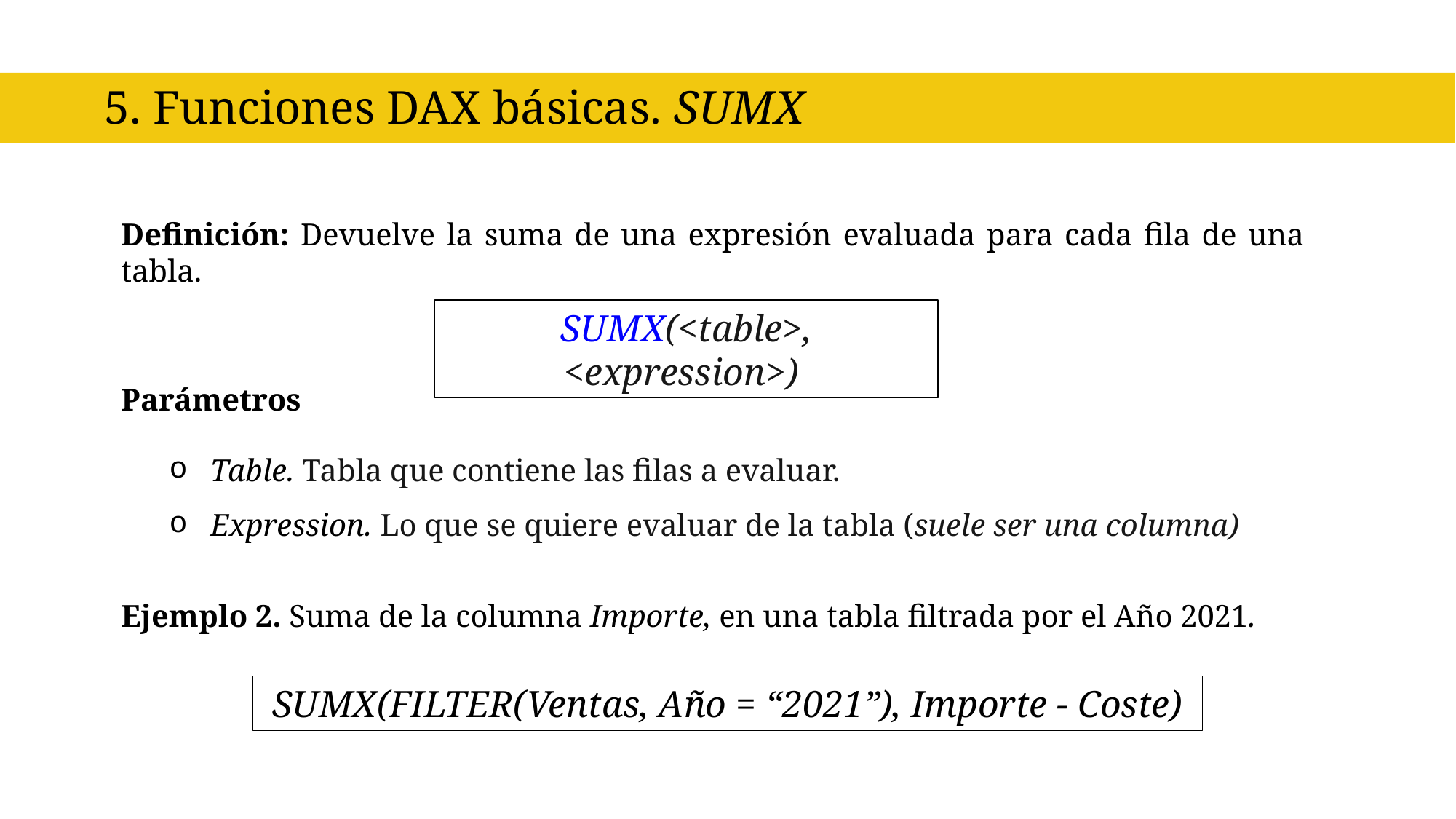

5. Funciones DAX básicas. SUMX
Definición: Devuelve la suma de una expresión evaluada para cada fila de una tabla.
SUMX(<table>, <expression>)
Parámetros
Table. Tabla que contiene las filas a evaluar.

Expression. Lo que se quiere evaluar de la tabla (suele ser una columna)
Ejemplo 2. Suma de la columna Importe, en una tabla filtrada por el Año 2021.
SUMX(FILTER(Ventas, Año = “2021”), Importe - Coste)